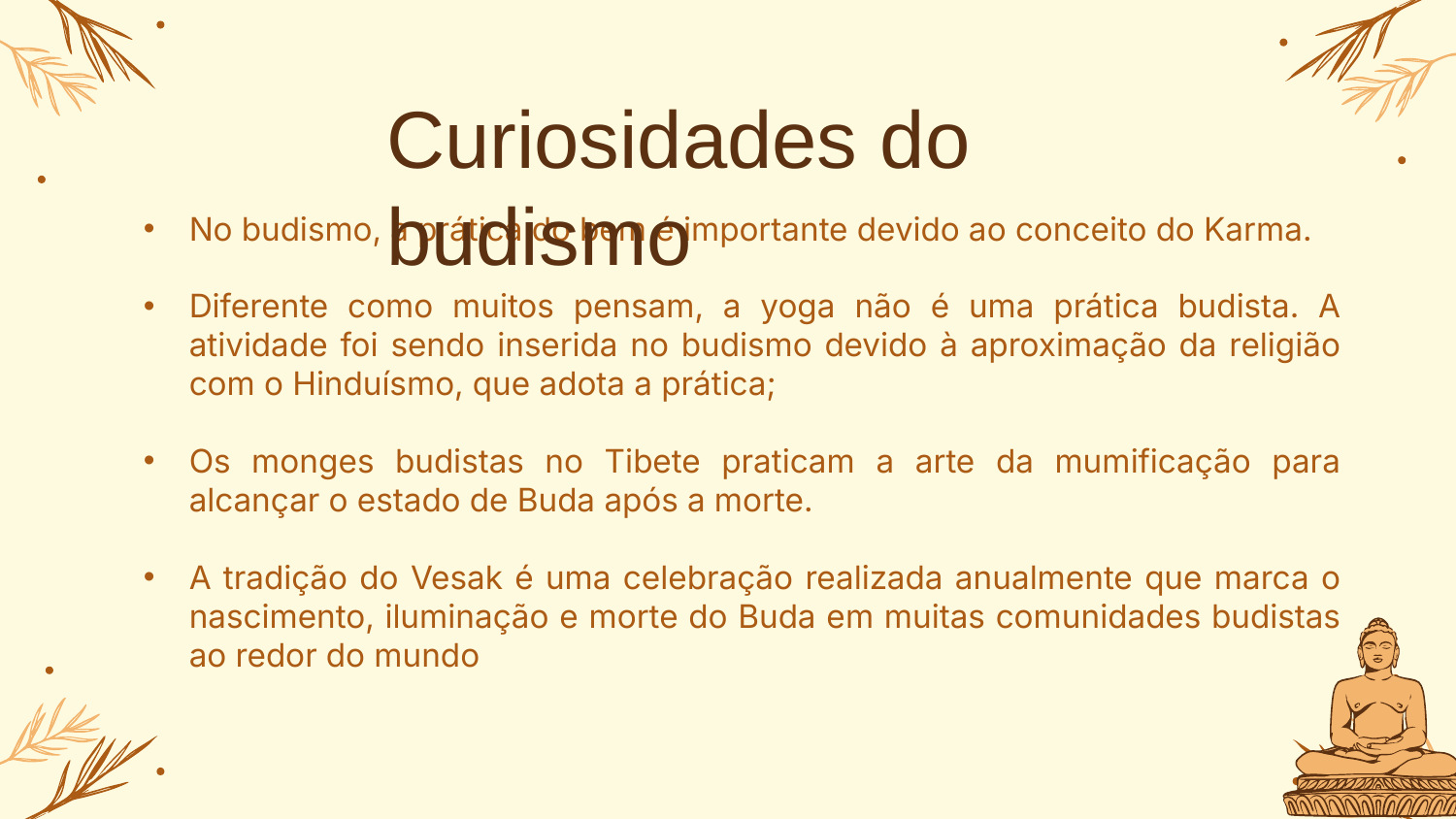

Curiosidades do budismo
No budismo, a prática do bem é importante devido ao conceito do Karma.

Diferente como muitos pensam, a yoga não é uma prática budista. A atividade foi sendo inserida no budismo devido à aproximação da religião com o Hinduísmo, que adota a prática;

Os monges budistas no Tibete praticam a arte da mumificação para alcançar o estado de Buda após a morte.

A tradição do Vesak é uma celebração realizada anualmente que marca o nascimento, iluminação e morte do Buda em muitas comunidades budistas ao redor do mundo